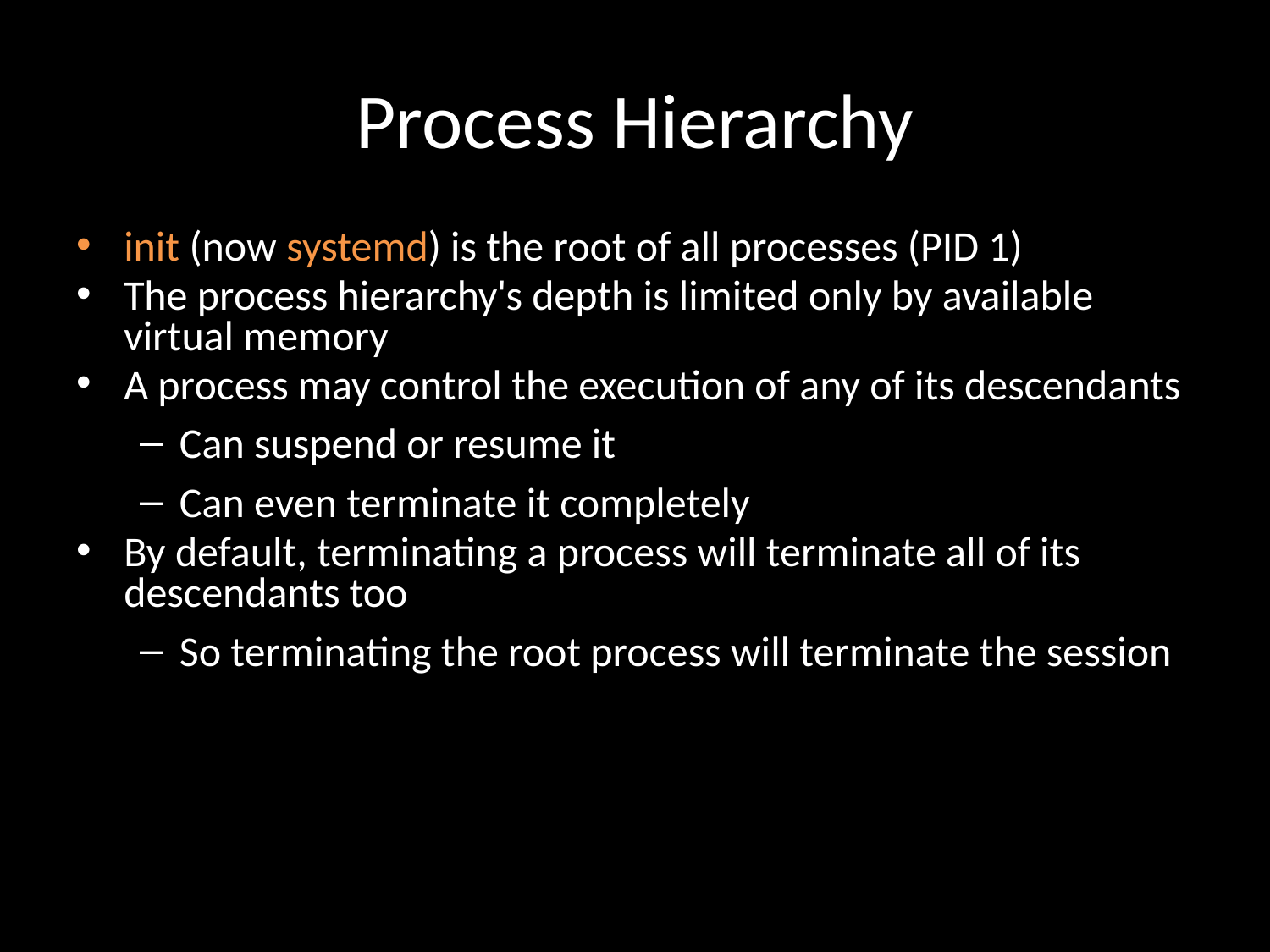

# Process Hierarchy
init (now systemd) is the root of all processes (PID 1)
The process hierarchy's depth is limited only by available virtual memory
A process may control the execution of any of its descendants
Can suspend or resume it
Can even terminate it completely
By default, terminating a process will terminate all of its descendants too
So terminating the root process will terminate the session